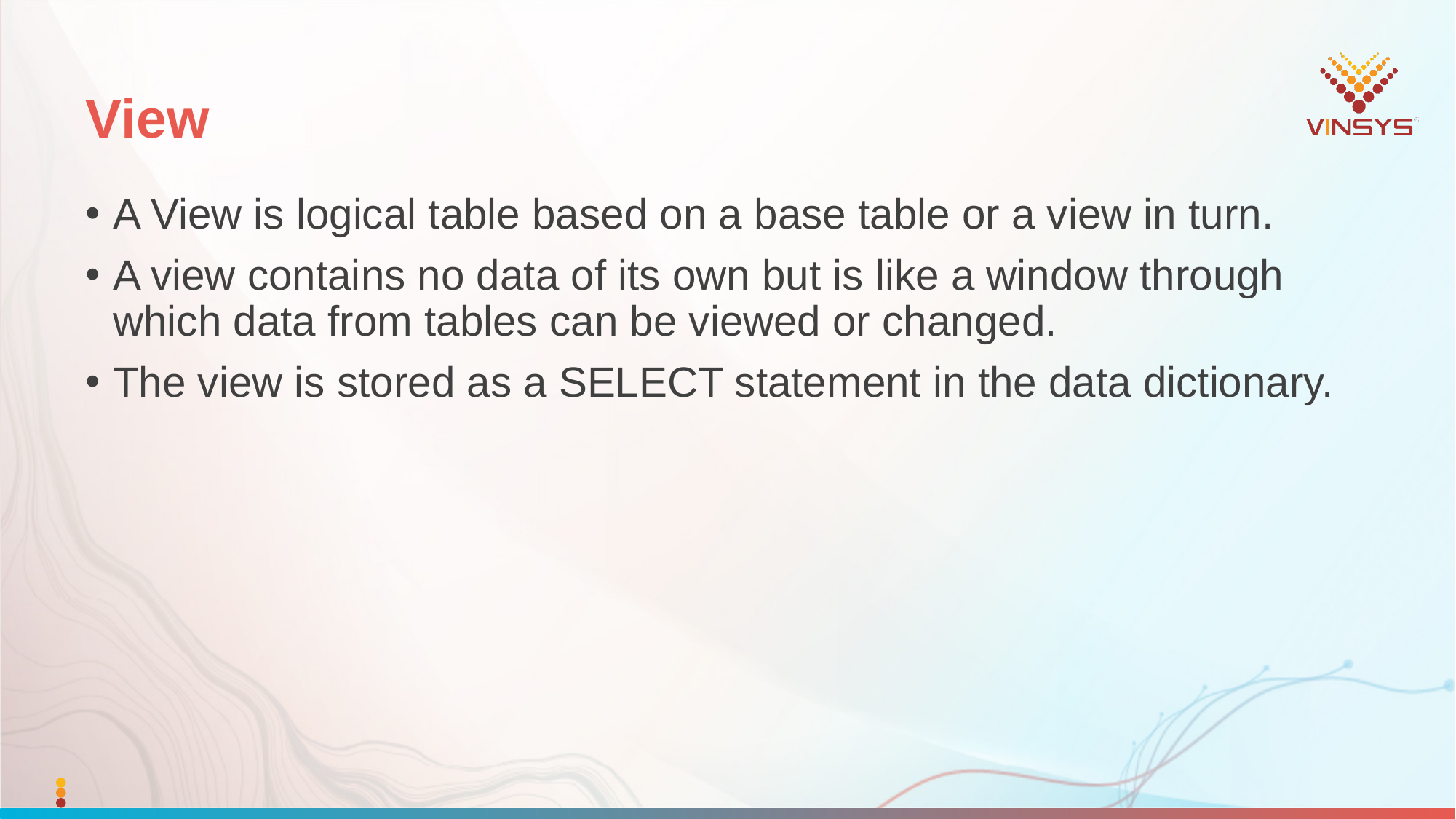

# View
A View is logical table based on a base table or a view in turn.
A view contains no data of its own but is like a window through which data from tables can be viewed or changed.
The view is stored as a SELECT statement in the data dictionary.